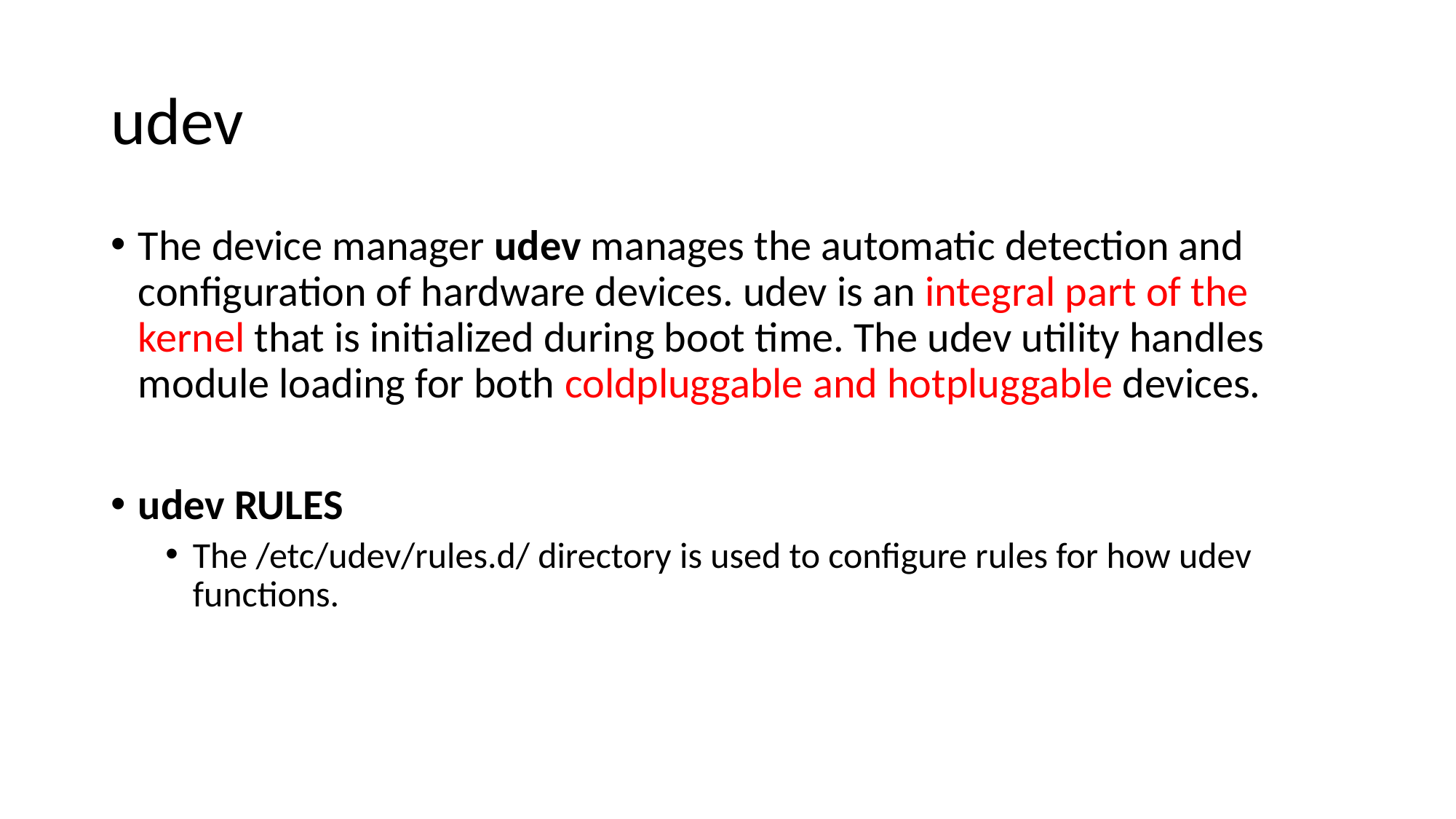

# udev
The device manager udev manages the automatic detection and configuration of hardware devices. udev is an integral part of the kernel that is initialized during boot time. The udev utility handles module loading for both coldpluggable and hotpluggable devices.

udev RULES
The /etc/udev/rules.d/ directory is used to configure rules for how udev functions.